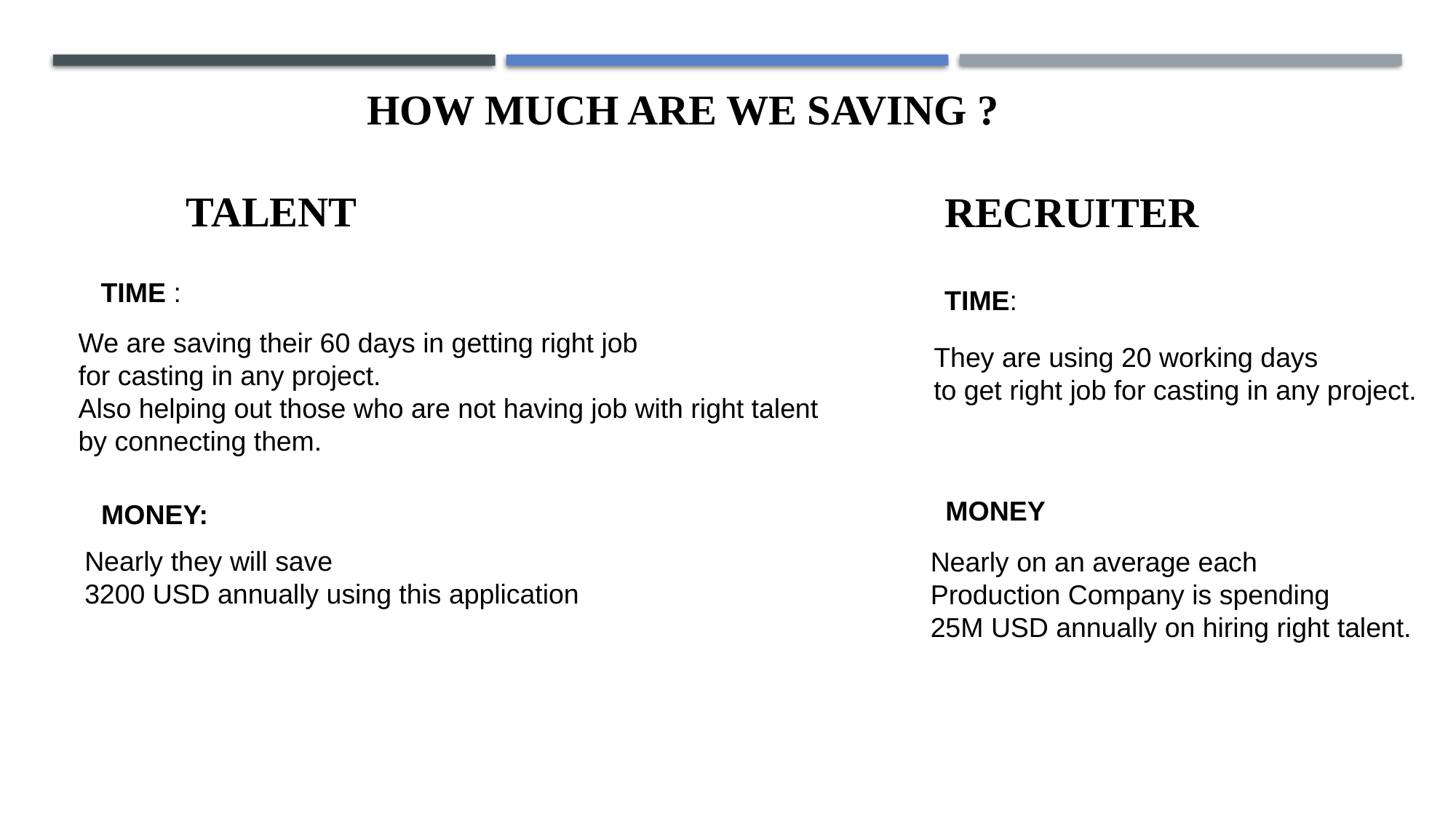

HOW MUCH ARE WE SAVING ?
TALENT
RECRUITER
TIME :
TIME:
We are saving their 60 days in getting right job
for casting in any project.
Also helping out those who are not having job with right talent
by connecting them.

They are using 20 working days
to get right job for casting in any project.

MONEY
MONEY:
Nearly they will save
3200 USD annually using this application
Nearly on an average each
Production Company is spending
25M USD annually on hiring right talent.